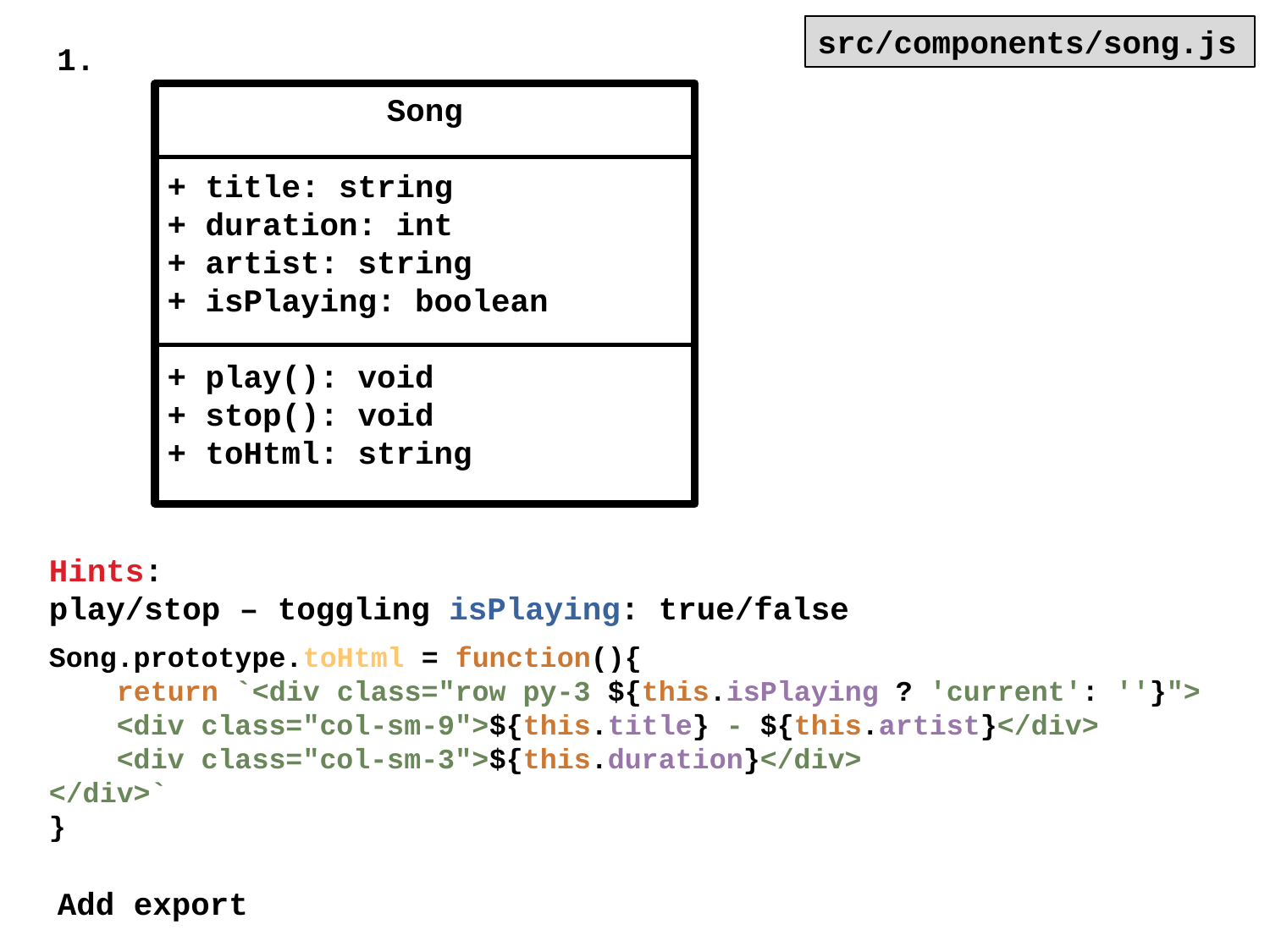

src/components/song.js
1.
Song

+ title: string
+ duration: int
+ artist: string
+ isPlaying: boolean

+ play(): void
+ stop(): void
+ toHtml: string

Hints:
play/stop – toggling isPlaying: true/false
Song.prototype.toHtml = function(){
    return `<div class="row py-3 ${this.isPlaying ? 'current': ''}">
    <div class="col-sm-9">${this.title} - ${this.artist}</div>
    <div class="col-sm-3">${this.duration}</div>
</div>`
}
Add export